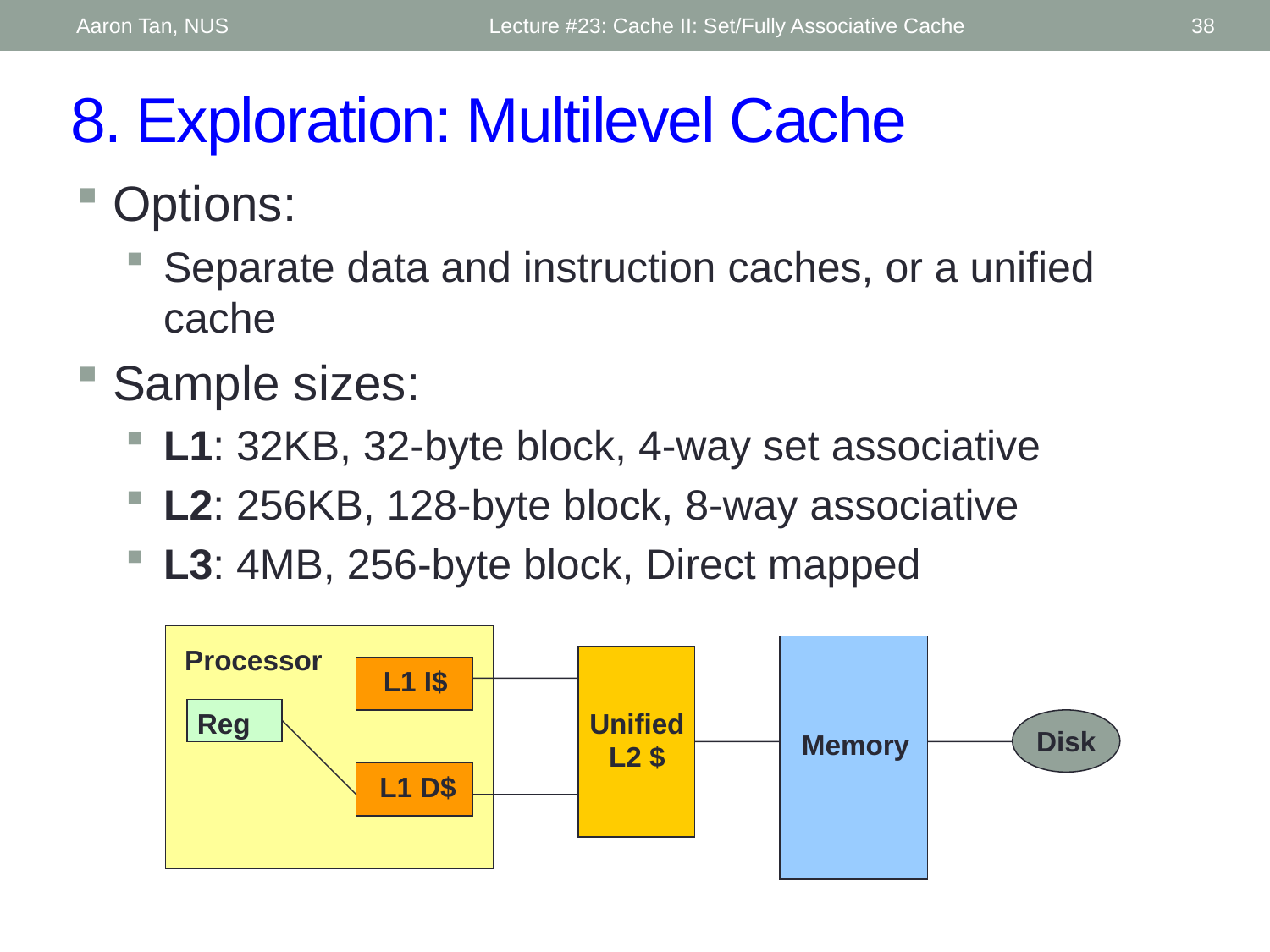

Aaron Tan, NUS
Lecture #23: Cache II: Set/Fully Associative Cache
38
# 8. Exploration: Multilevel Cache
Options:
Separate data and instruction caches, or a unified cache
Sample sizes:
L1: 32KB, 32-byte block, 4-way set associative
L2: 256KB, 128-byte block, 8-way associative
L3: 4MB, 256-byte block, Direct mapped

Processor

L1 I$

Reg
Unified
L2 $
Disk

Memory

L1 D$